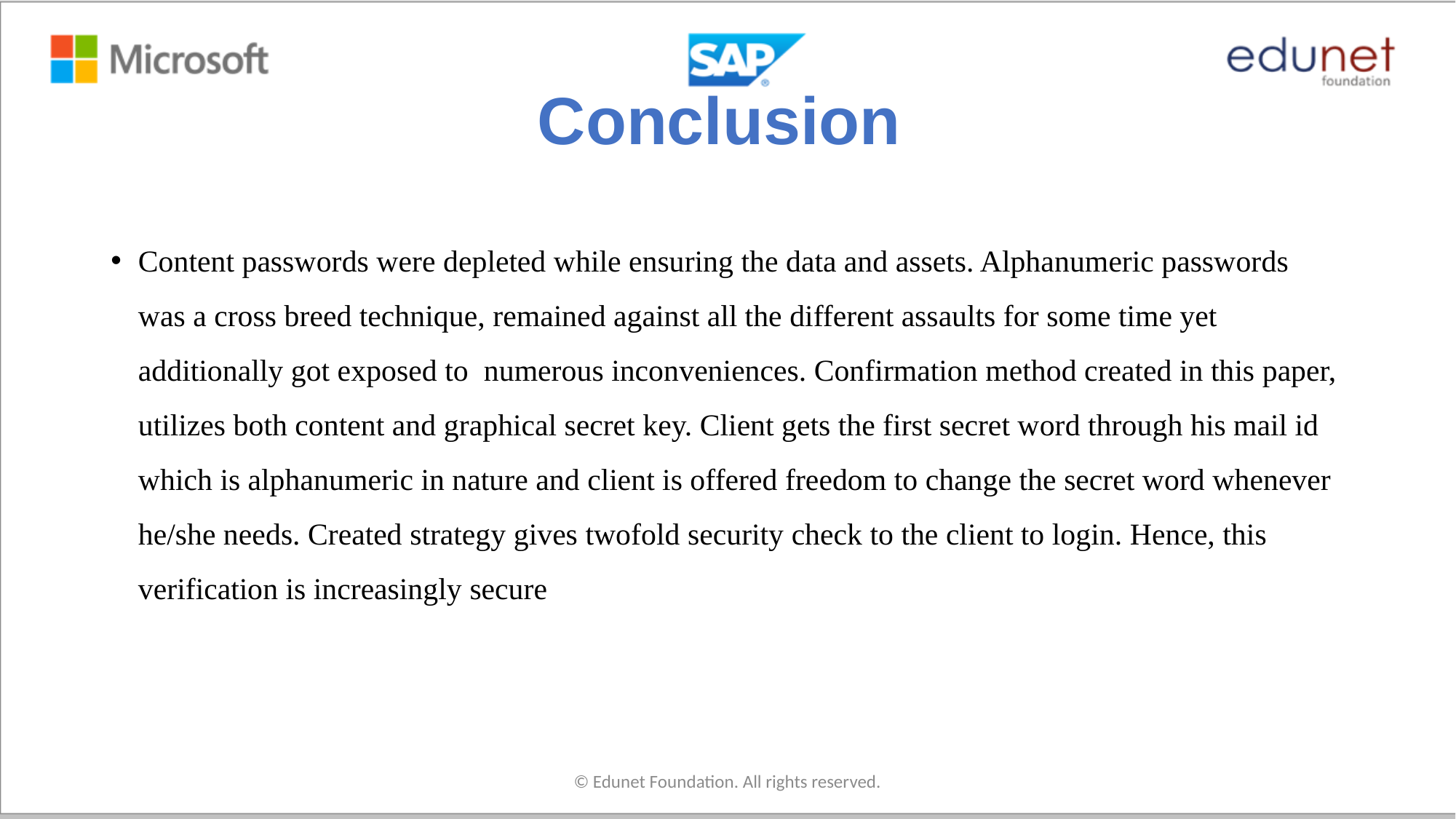

# Conclusion
Content passwords were depleted while ensuring the data and assets. Alphanumeric passwords was a cross breed technique, remained against all the different assaults for some time yet additionally got exposed to  numerous inconveniences. Confirmation method created in this paper, utilizes both content and graphical secret key. Client gets the first secret word through his mail id which is alphanumeric in nature and client is offered freedom to change the secret word whenever he/she needs. Created strategy gives twofold security check to the client to login. Hence, this verification is increasingly secure
© Edunet Foundation. All rights reserved.